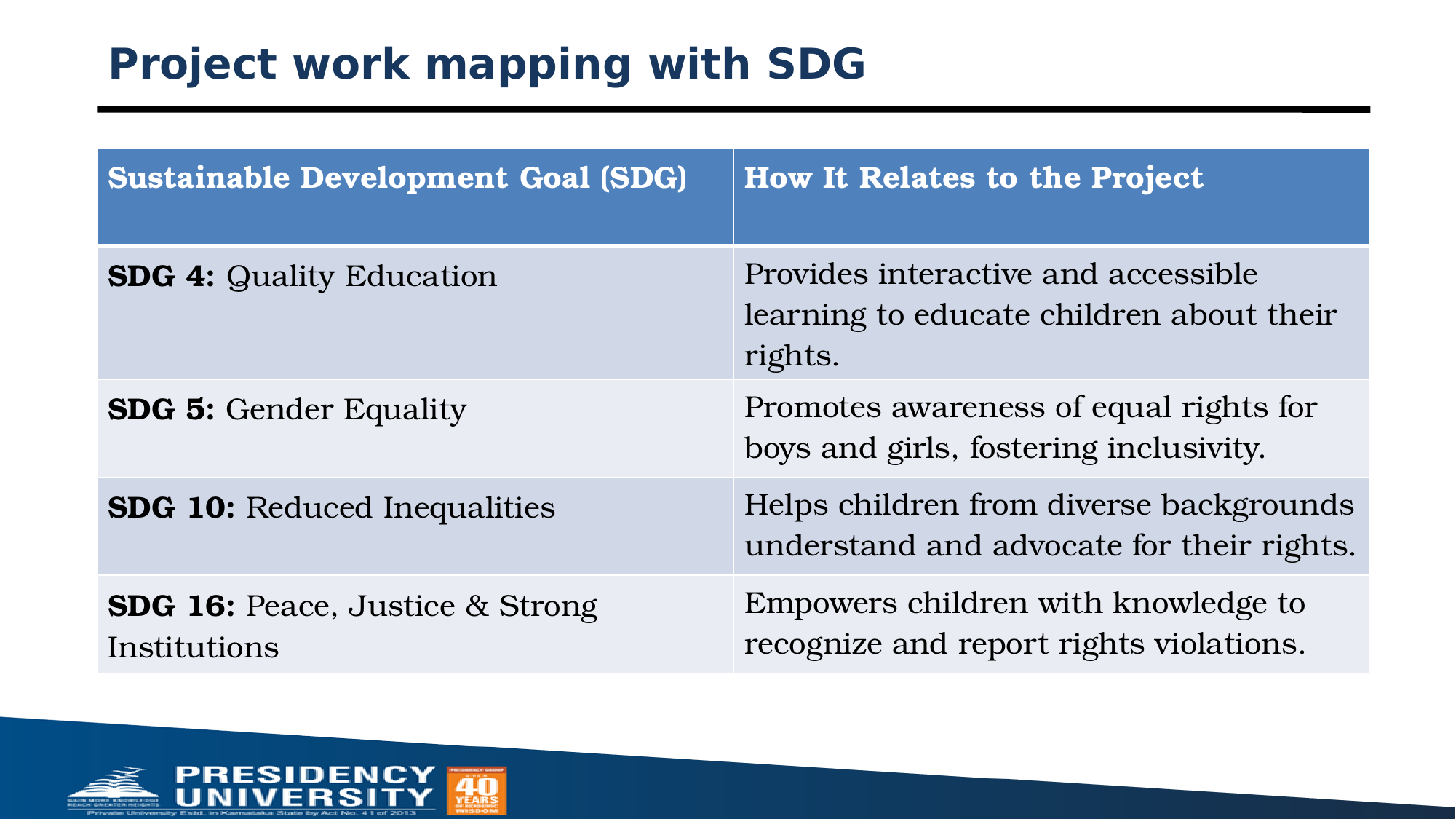

# Project work mapping with SDG
| Sustainable Development Goal (SDG) | How It Relates to the Project |
| --- | --- |
| SDG 4: Quality Education | Provides interactive and accessible learning to educate children about their rights. |
| SDG 5: Gender Equality | Promotes awareness of equal rights for boys and girls, fostering inclusivity. |
| SDG 10: Reduced Inequalities | Helps children from diverse backgrounds understand and advocate for their rights. |
| SDG 16: Peace, Justice & Strong Institutions | Empowers children with knowledge to recognize and report rights violations. |